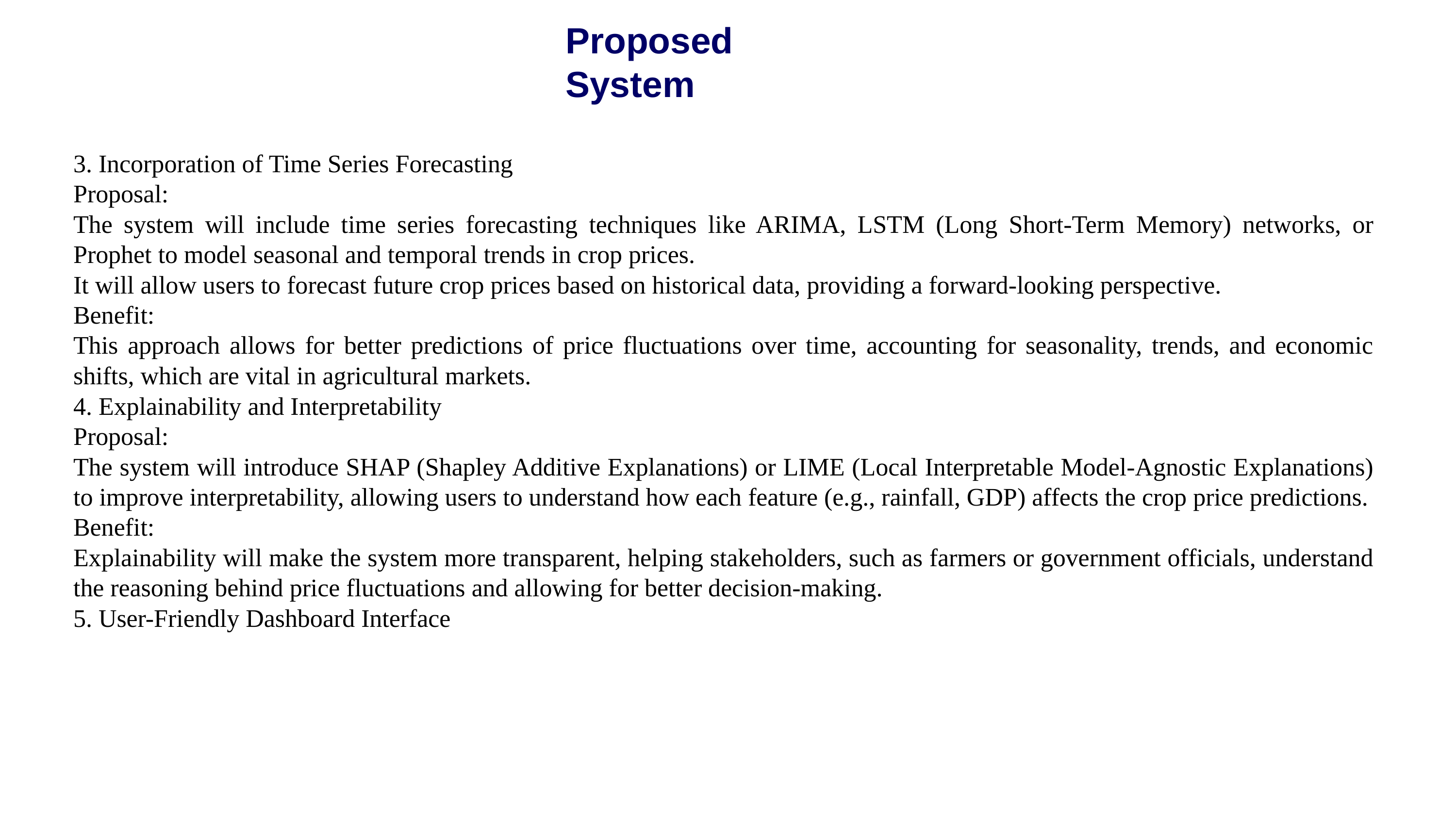

Proposed System
3. Incorporation of Time Series Forecasting
Proposal:
The system will include time series forecasting techniques like ARIMA, LSTM (Long Short-Term Memory) networks, or Prophet to model seasonal and temporal trends in crop prices.
It will allow users to forecast future crop prices based on historical data, providing a forward-looking perspective.
Benefit:
This approach allows for better predictions of price fluctuations over time, accounting for seasonality, trends, and economic shifts, which are vital in agricultural markets.
4. Explainability and Interpretability
Proposal:
The system will introduce SHAP (Shapley Additive Explanations) or LIME (Local Interpretable Model-Agnostic Explanations) to improve interpretability, allowing users to understand how each feature (e.g., rainfall, GDP) affects the crop price predictions.
Benefit:
Explainability will make the system more transparent, helping stakeholders, such as farmers or government officials, understand the reasoning behind price fluctuations and allowing for better decision-making.
5. User-Friendly Dashboard Interface